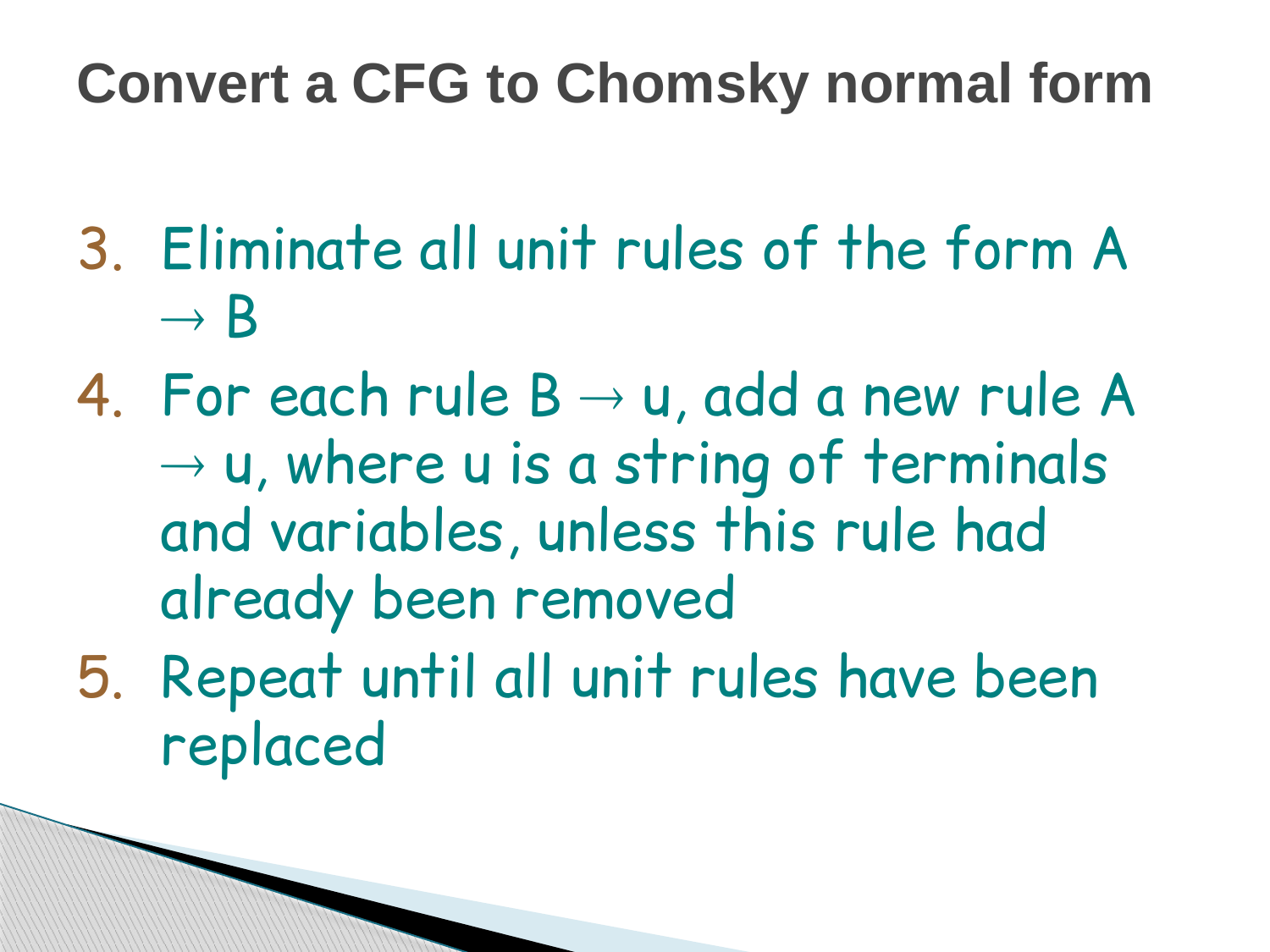

# Convert a CFG to Chomsky normal form
Eliminate all unit rules of the form A → B
For each rule B → u, add a new rule A → u, where u is a string of terminals and variables, unless this rule had already been removed
Repeat until all unit rules have been replaced